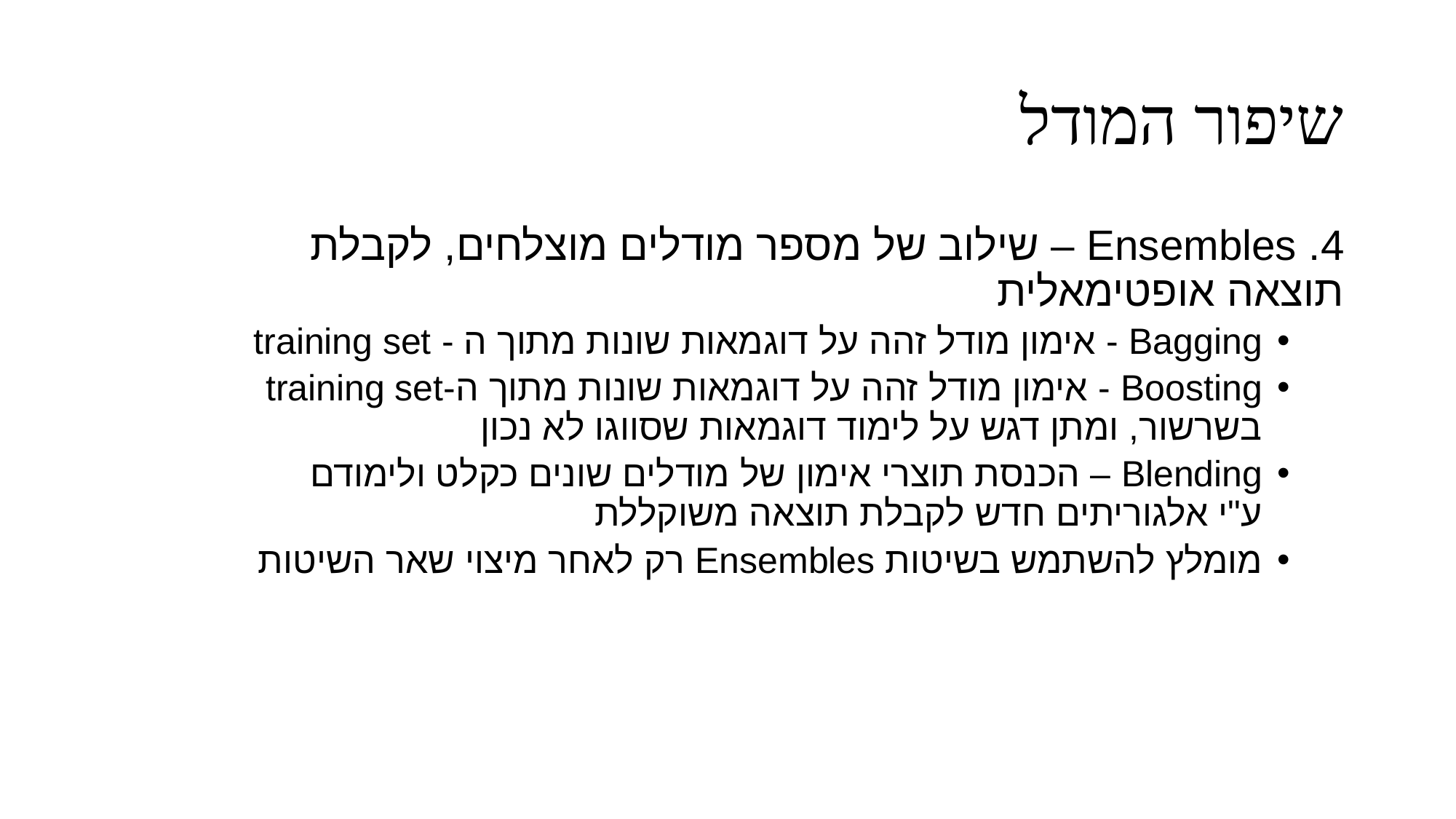

# שיפור המודל
4. Ensembles – שילוב של מספר מודלים מוצלחים, לקבלת תוצאה אופטימאלית
Bagging - אימון מודל זהה על דוגמאות שונות מתוך ה - training set
Boosting - אימון מודל זהה על דוגמאות שונות מתוך ה-training set בשרשור, ומתן דגש על לימוד דוגמאות שסווגו לא נכון
Blending – הכנסת תוצרי אימון של מודלים שונים כקלט ולימודם ע"י אלגוריתים חדש לקבלת תוצאה משוקללת
מומלץ להשתמש בשיטות Ensembles רק לאחר מיצוי שאר השיטות